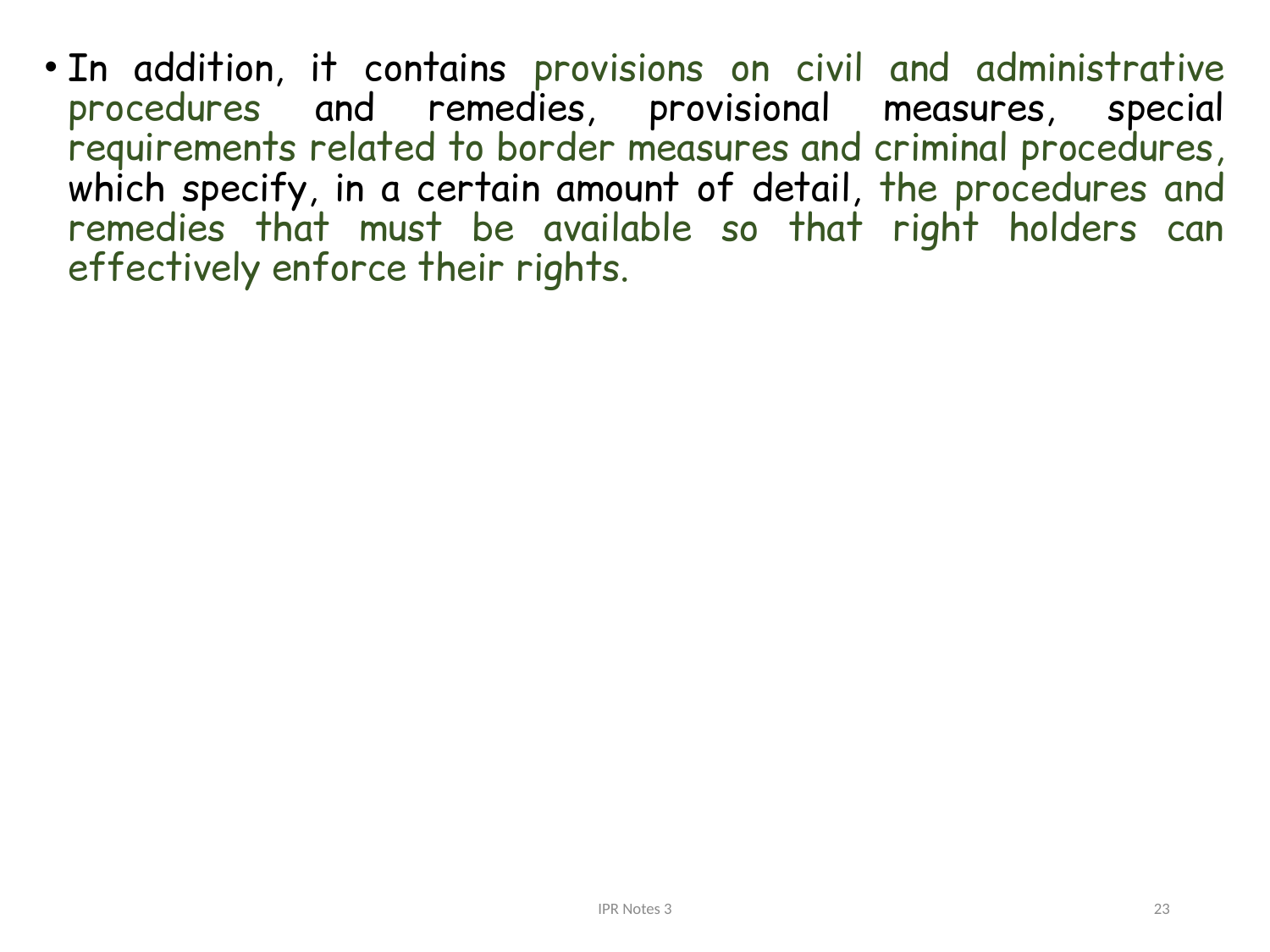

In addition, it contains provisions on civil and administrative procedures and remedies, provisional measures, special requirements related to border measures and criminal procedures, which specify, in a certain amount of detail, the procedures and remedies that must be available so that right holders can effectively enforce their rights.
IPR Notes 3
23